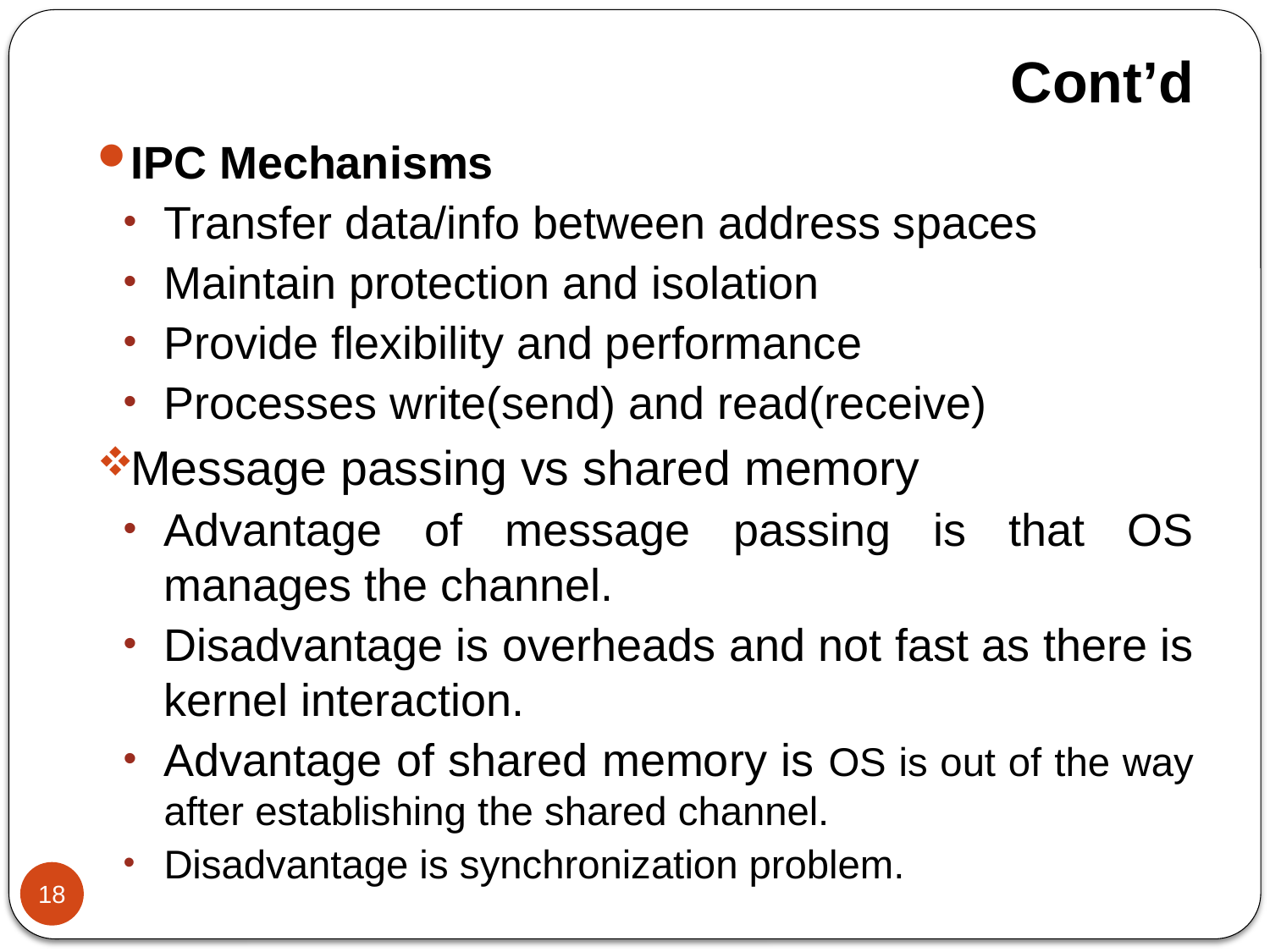

# Cont’d
IPC Mechanisms
Transfer data/info between address spaces
Maintain protection and isolation
Provide flexibility and performance
Processes write(send) and read(receive)
Message passing vs shared memory
Advantage of message passing is that OS manages the channel.
Disadvantage is overheads and not fast as there is kernel interaction.
Advantage of shared memory is OS is out of the way after establishing the shared channel.
Disadvantage is synchronization problem.

18